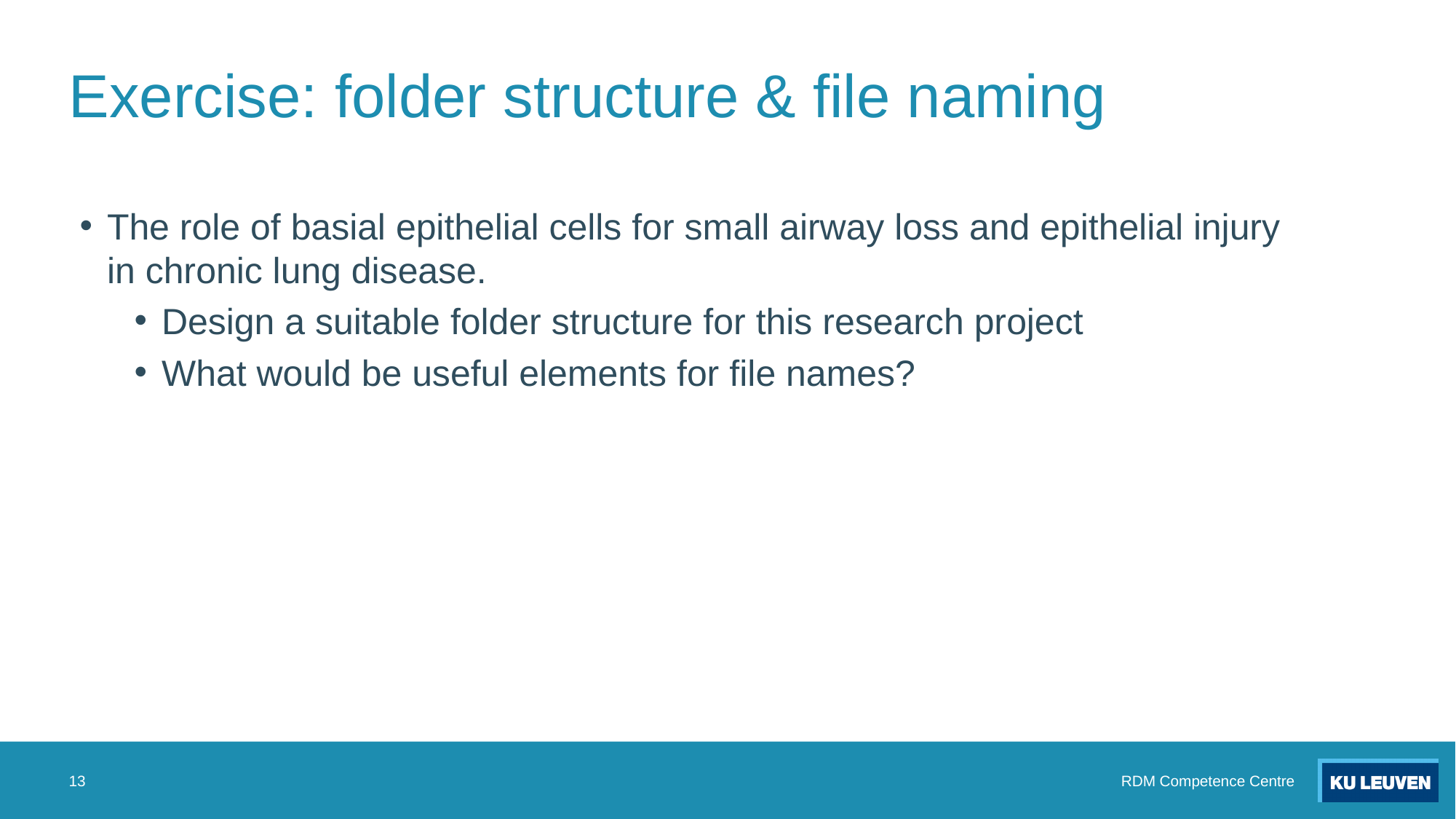

# Exercise: folder structure & file naming
The role of basial epithelial cells for small airway loss and epithelial injury in chronic lung disease.
Design a suitable folder structure for this research project
What would be useful elements for file names?

13
RDM Competence Centre